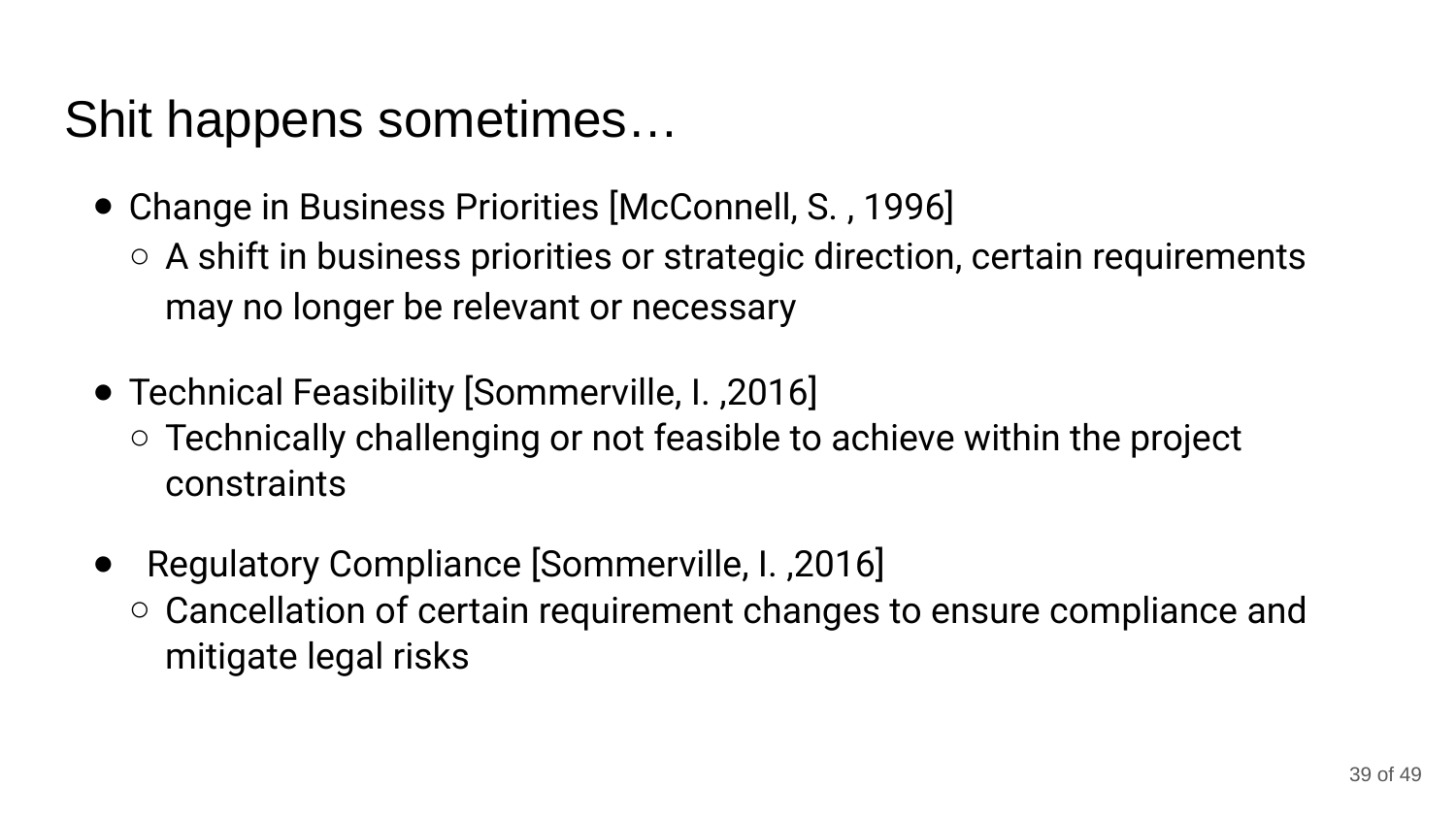

# Shit happens sometimes…
Change in Business Priorities [McConnell, S. , 1996]
A shift in business priorities or strategic direction, certain requirements may no longer be relevant or necessary

Technical Feasibility [Sommerville, I. ,2016]
Technically challenging or not feasible to achieve within the project constraints

Regulatory Compliance [Sommerville, I. ,2016]
Cancellation of certain requirement changes to ensure compliance and mitigate legal risks

39 of 49